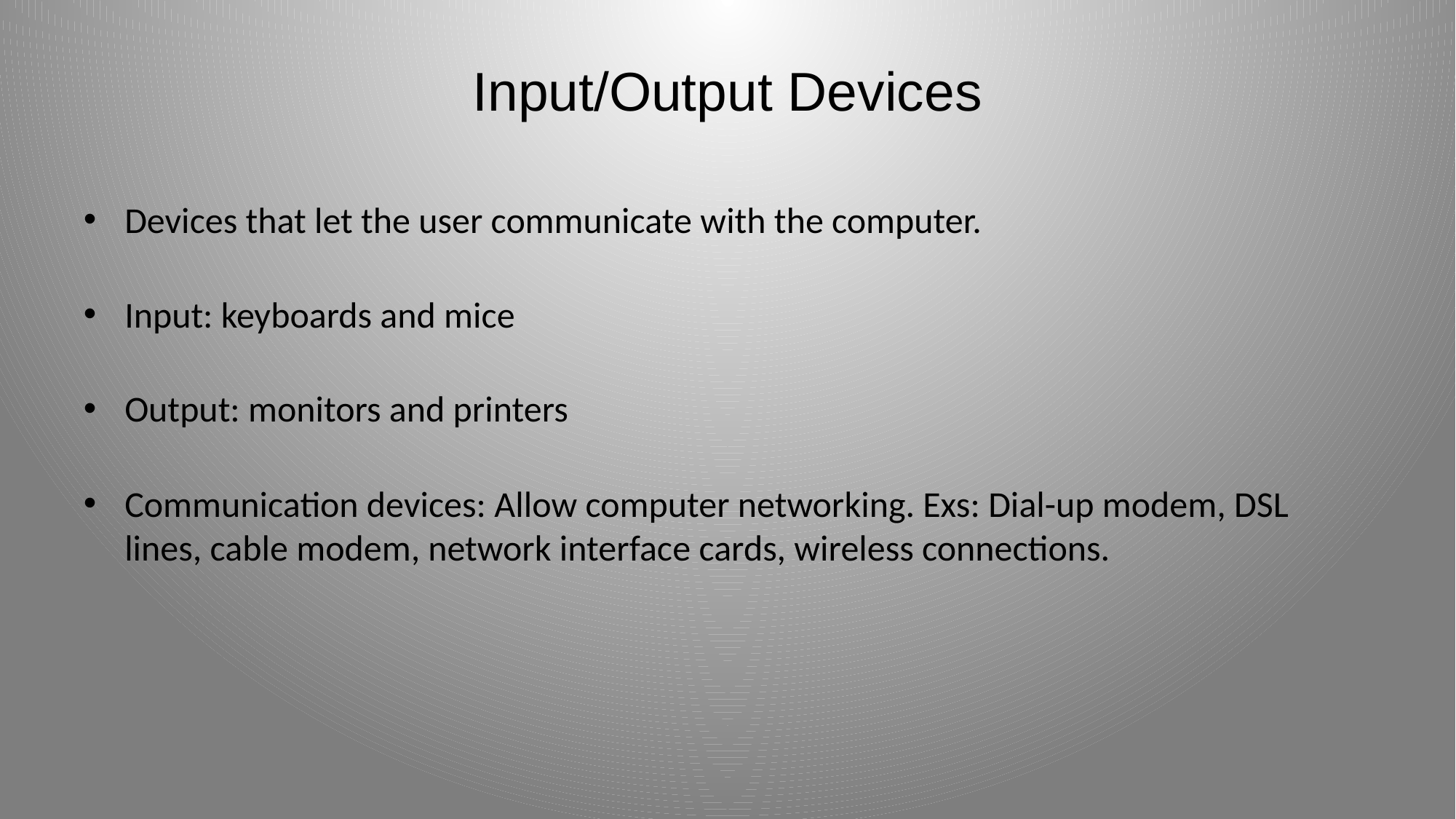

# Input/Output Devices
Devices that let the user communicate with the computer.
Input: keyboards and mice
Output: monitors and printers
Communication devices: Allow computer networking. Exs: Dial-up modem, DSL lines, cable modem, network interface cards, wireless connections.